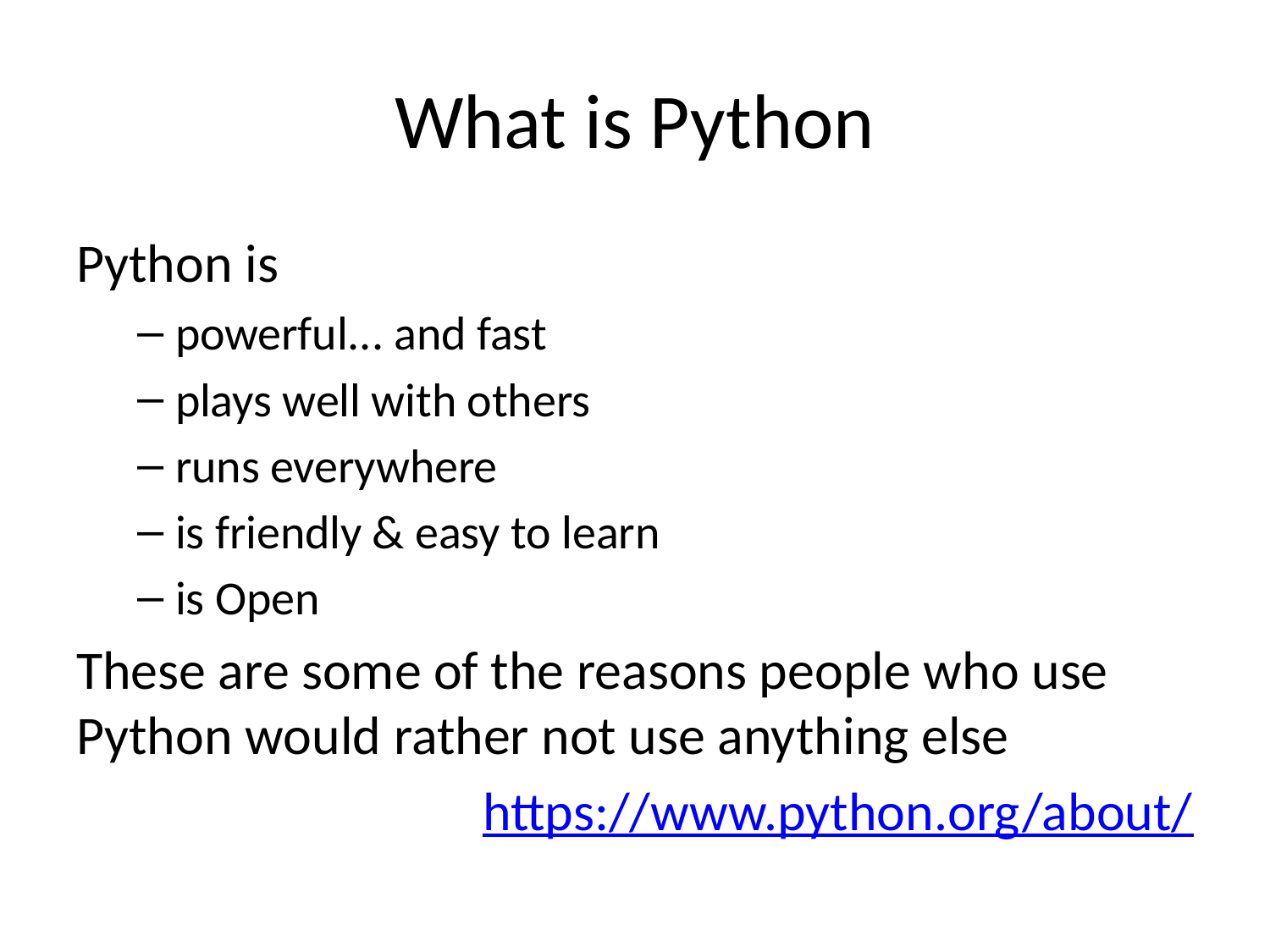

# What is Python
Python is
powerful... and fast
plays well with others
runs everywhere
is friendly & easy to learn
is Open
These are some of the reasons people who use Python would rather not use anything else
https://www.python.org/about/